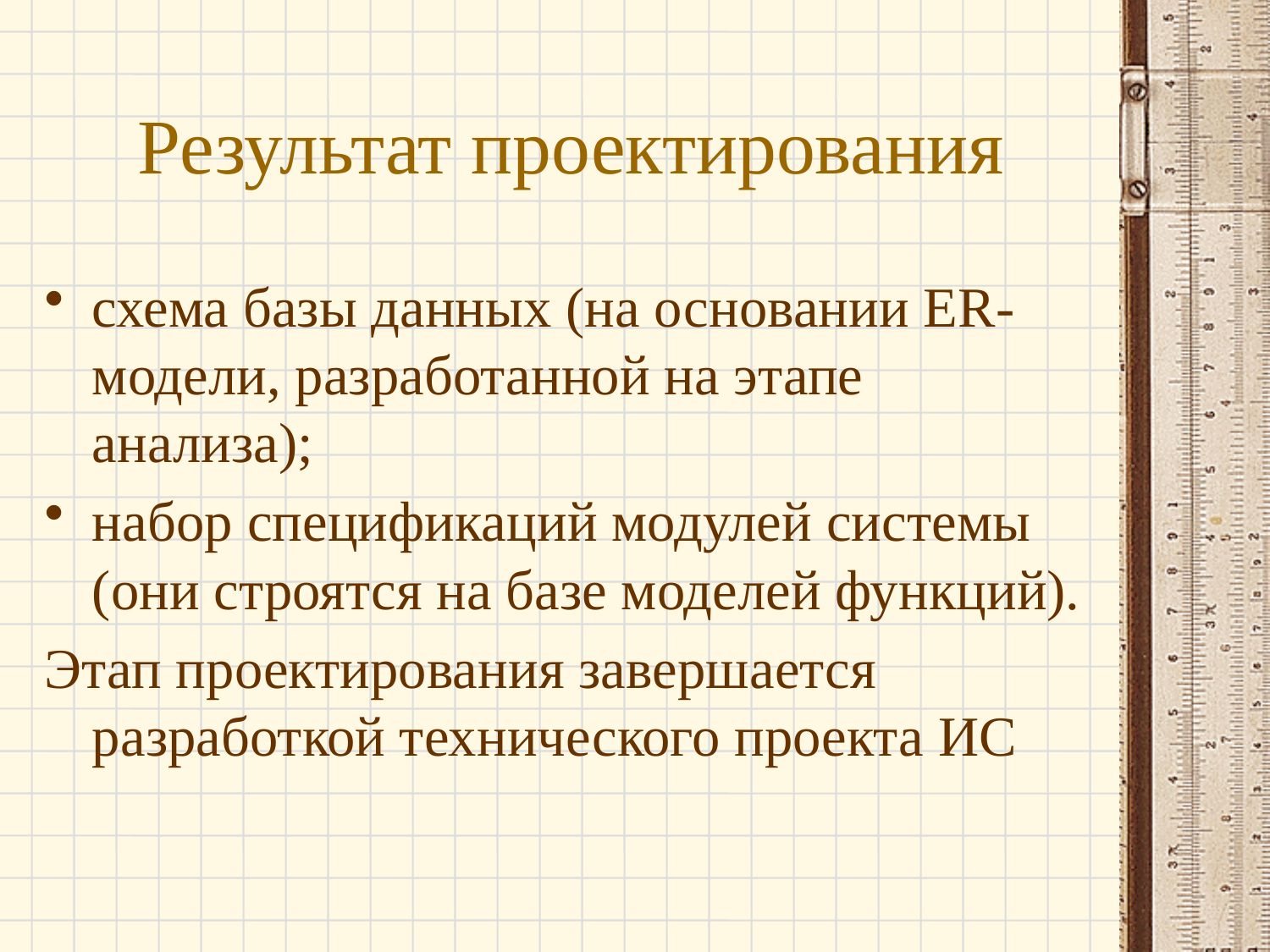

# Результат проектирования
схема базы данных (на основании ER-модели, разработанной на этапе анализа);
набор спецификаций модулей системы (они строятся на базе моделей функций).
Этап проектирования завершается разработкой технического проекта ИС